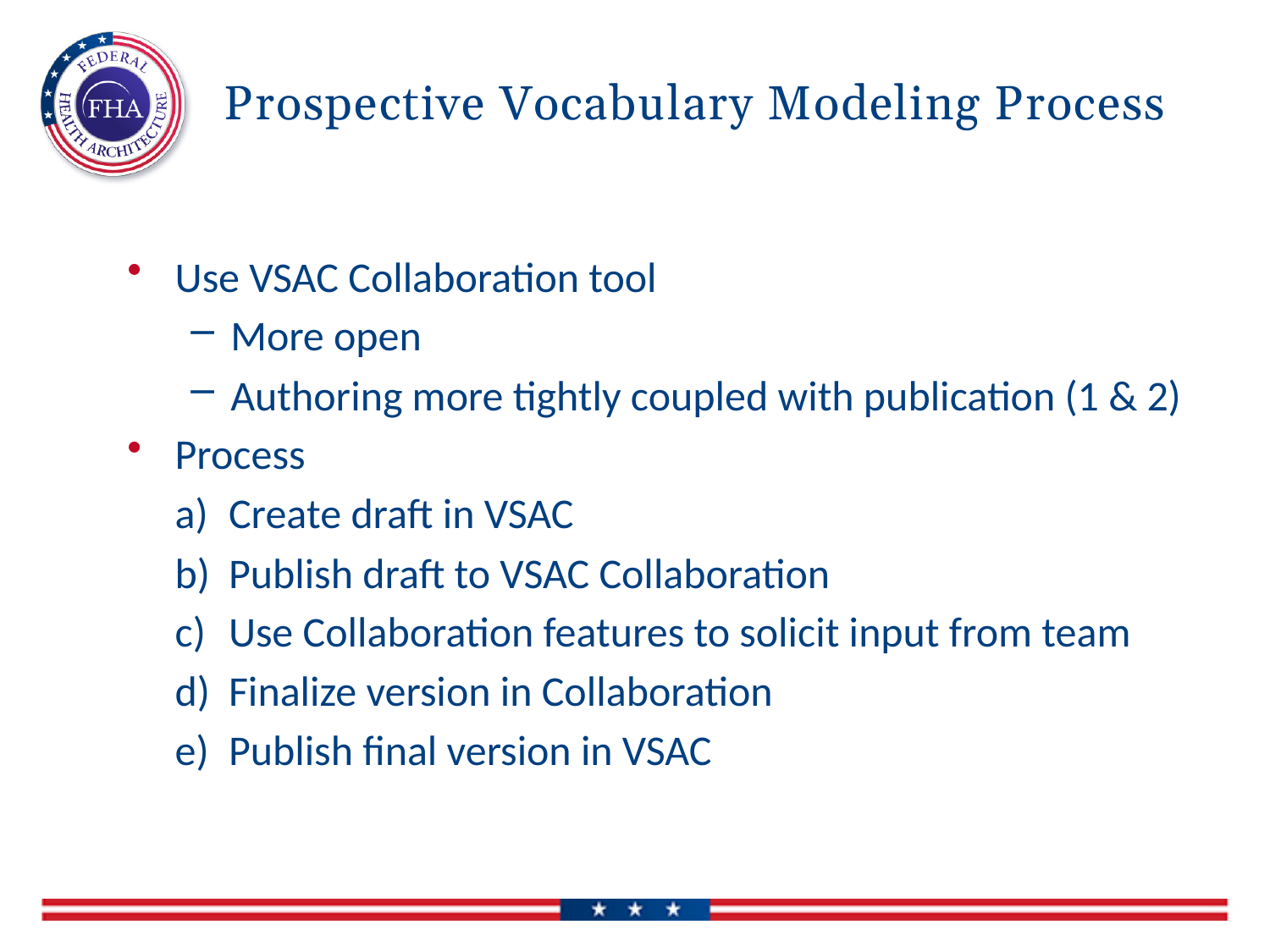

# Prospective Vocabulary Modeling Process
Use VSAC Collaboration tool
More open
Authoring more tightly coupled with publication (1 & 2)
Process
Create draft in VSAC
Publish draft to VSAC Collaboration
Use Collaboration features to solicit input from team
Finalize version in Collaboration
Publish final version in VSAC